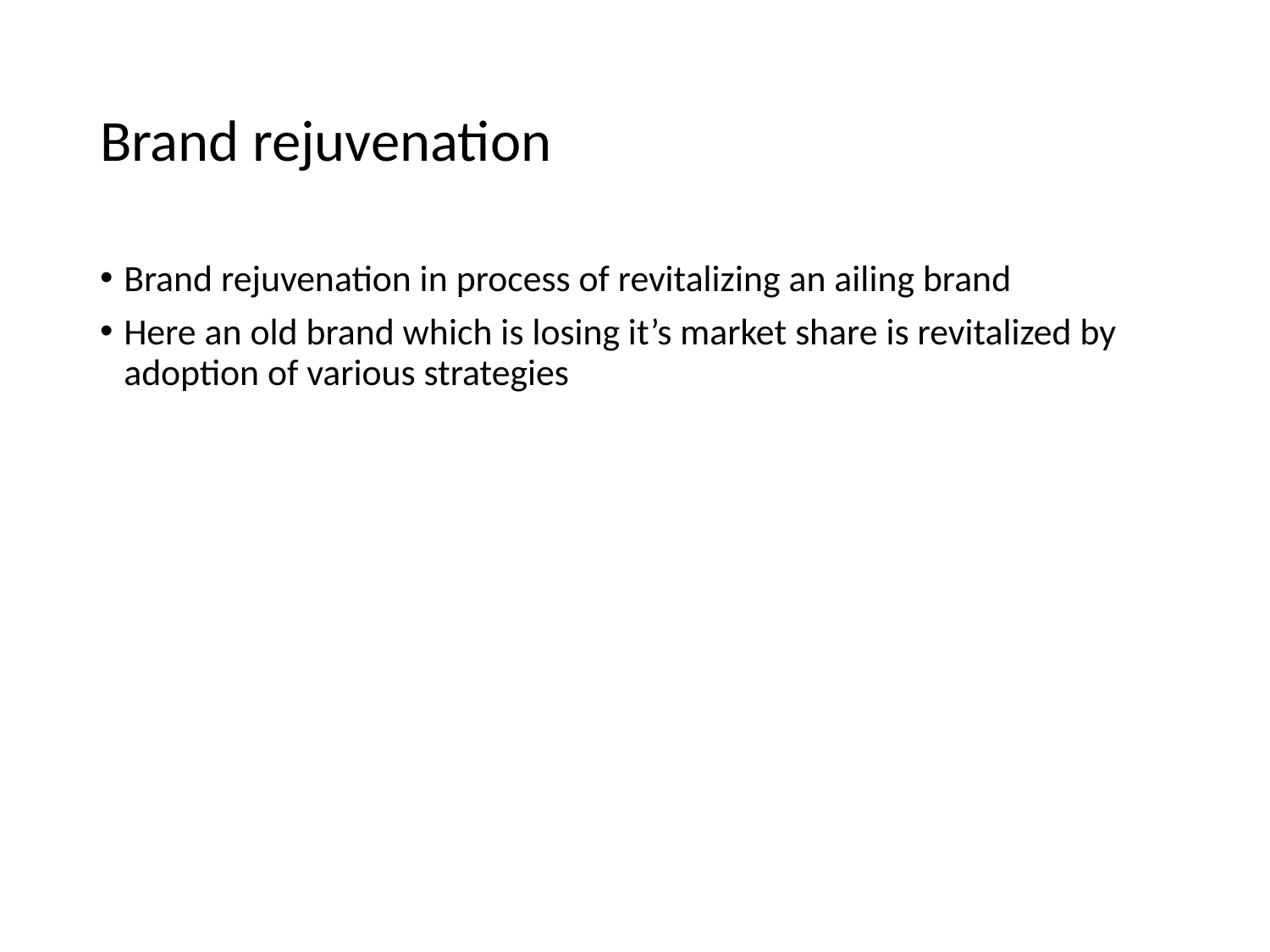

# Brand rejuvenation
Brand rejuvenation in process of revitalizing an ailing brand
Here an old brand which is losing it’s market share is revitalized by adoption of various strategies